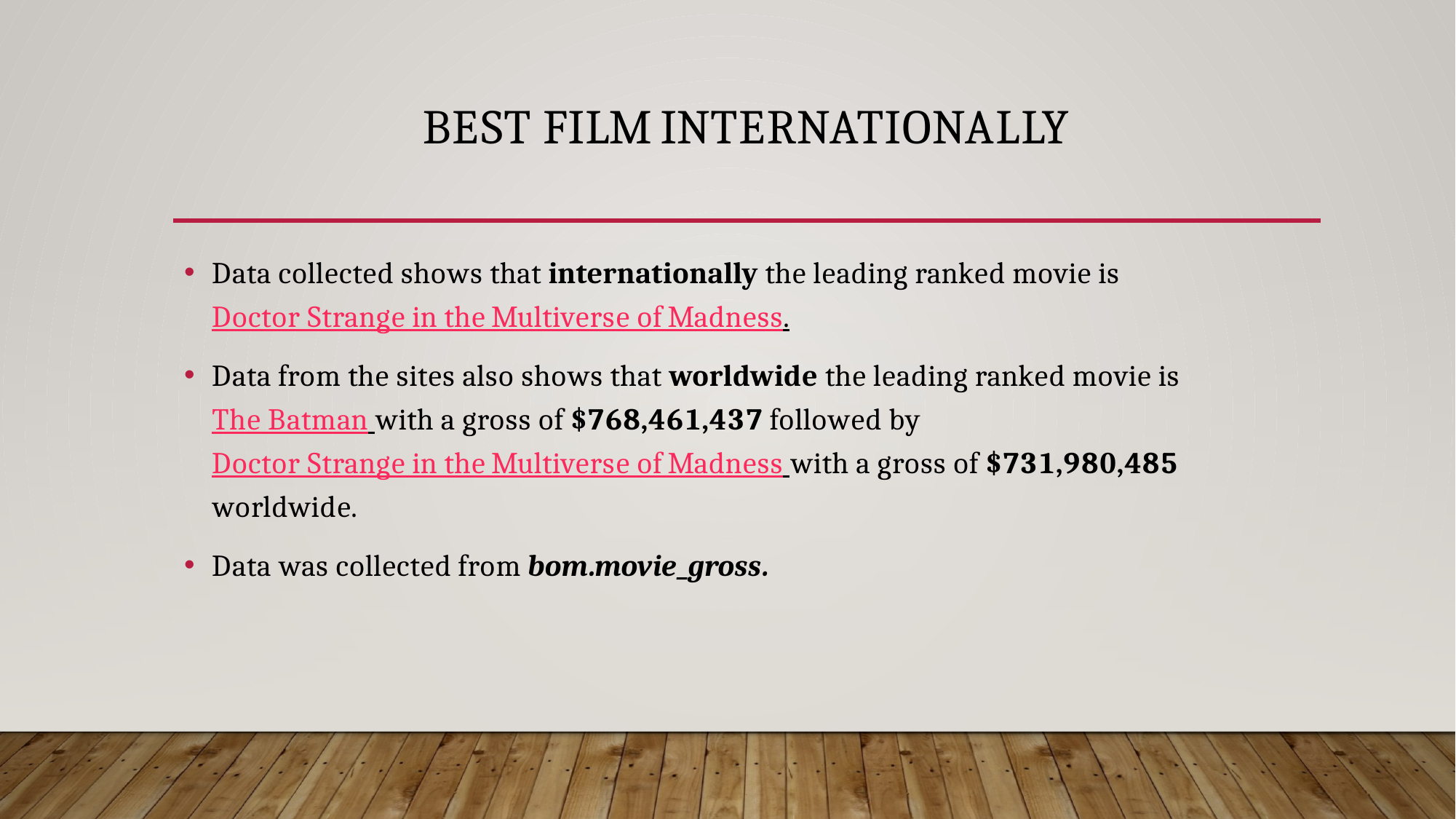

# Best FILM Internationally
Data collected shows that internationally the leading ranked movie is Doctor Strange in the Multiverse of Madness.
Data from the sites also shows that worldwide the leading ranked movie is The Batman with a gross of $768,461,437 followed by Doctor Strange in the Multiverse of Madness with a gross of $731,980,485 worldwide.
Data was collected from bom.movie_gross.